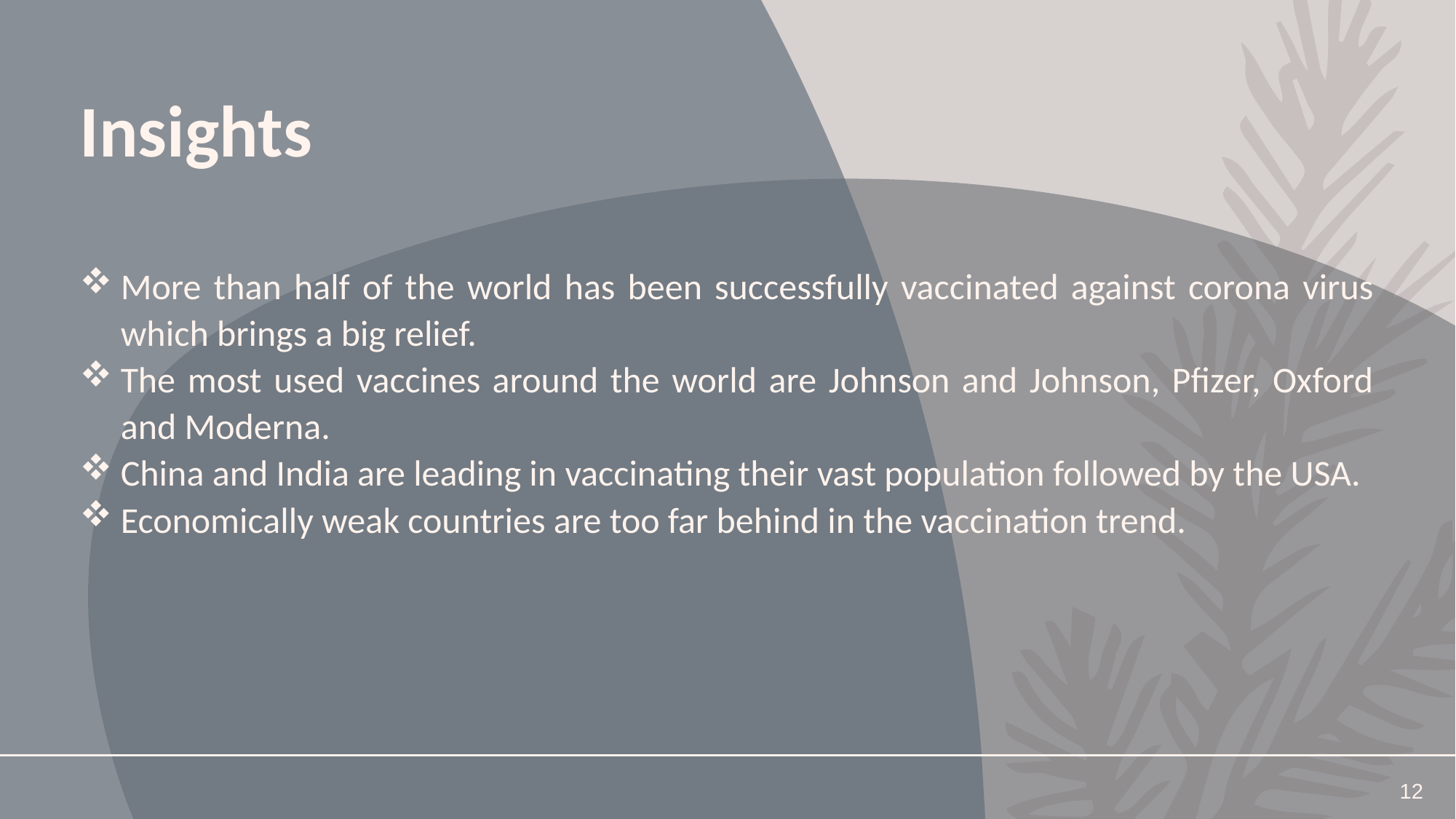

# Insights
More than half of the world has been successfully vaccinated against corona virus which brings a big relief.
The most used vaccines around the world are Johnson and Johnson, Pfizer, Oxford and Moderna.
China and India are leading in vaccinating their vast population followed by the USA.
Economically weak countries are too far behind in the vaccination trend.

12